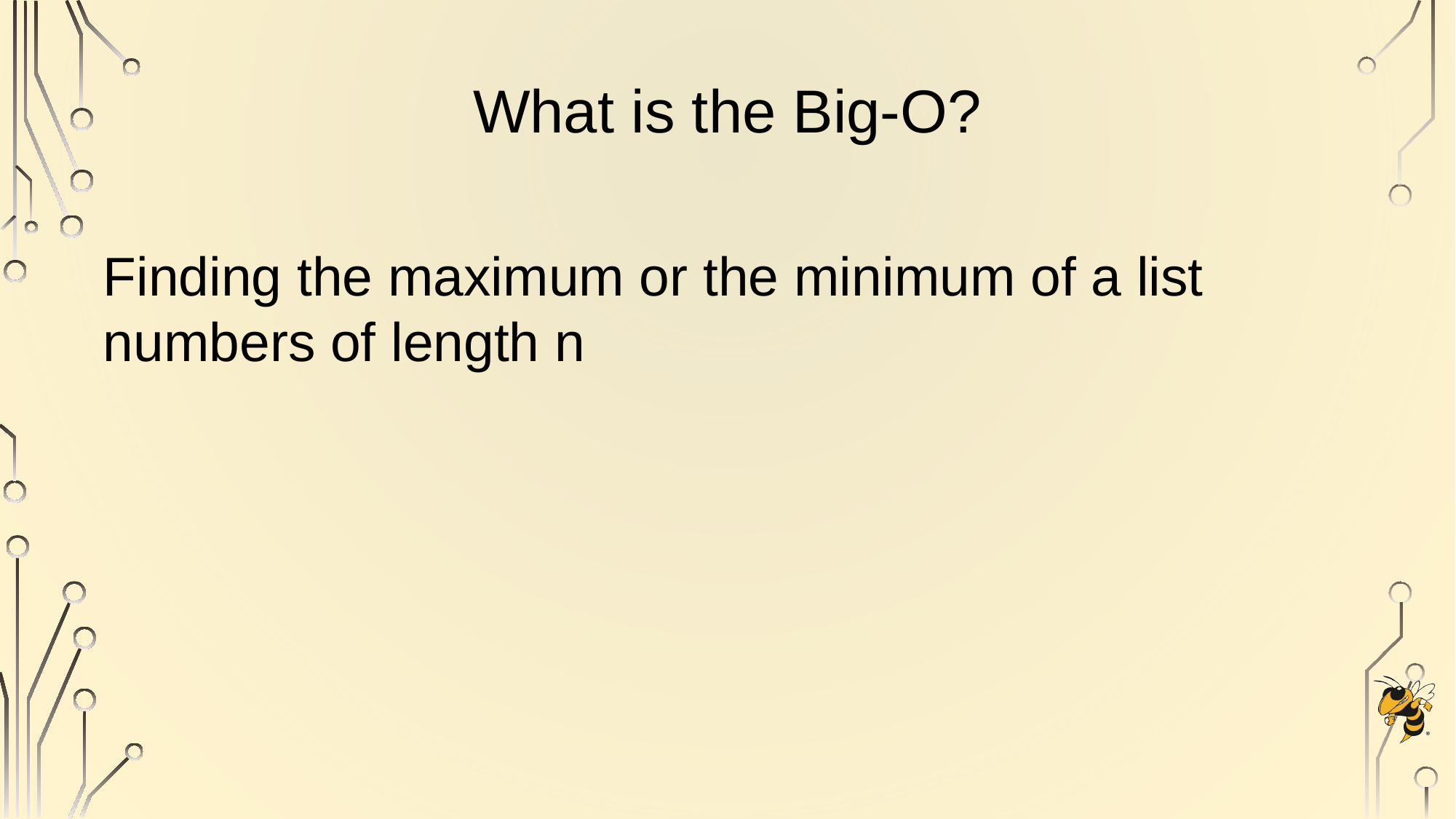

# What is the Big-O?
Finding the maximum or the minimum of a list numbers of length n